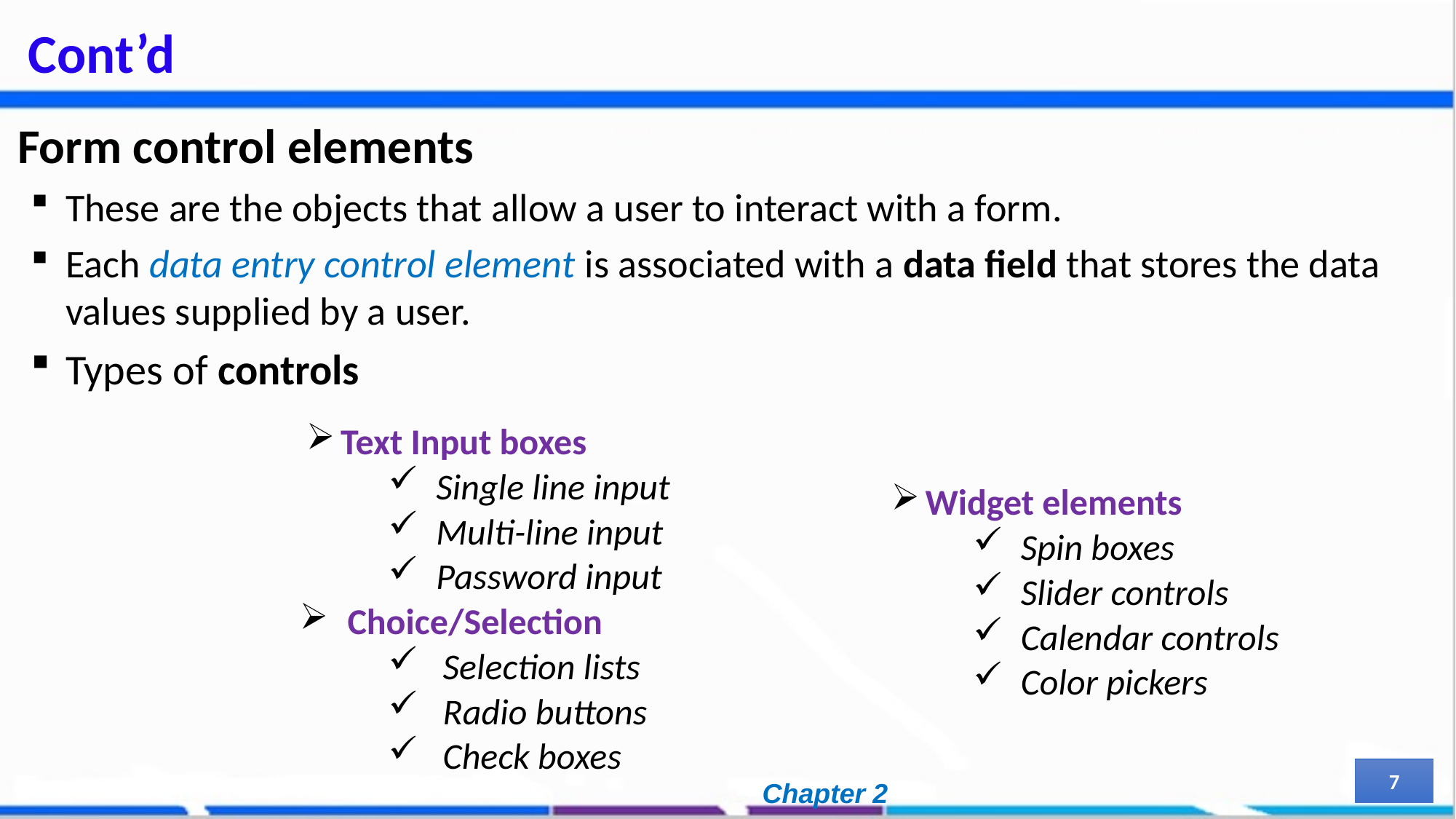

# Cont’d
Form control elements
These are the objects that allow a user to interact with a form.
Each data entry control element is associated with a data field that stores the data values supplied by a user.
Types of controls

Text Input boxes
Single line input
Multi-line input
Password input
Choice/Selection
Selection lists
Radio buttons
Check boxes

Widget elements
Spin boxes
Slider controls
Calendar controls
Color pickers

7
Chapter 2